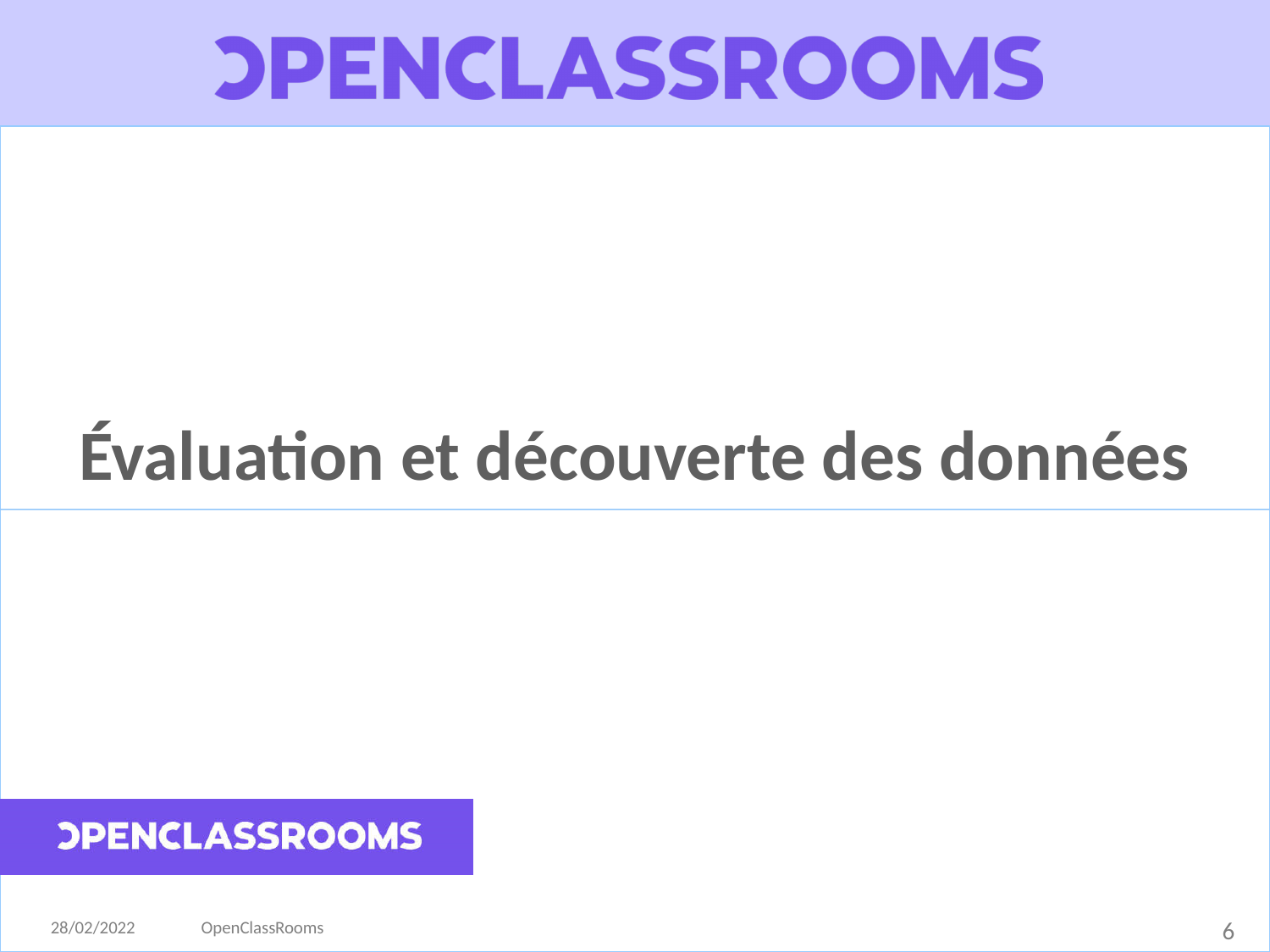

# Évaluation et découverte des données
28/02/2022
OpenClassRooms
6